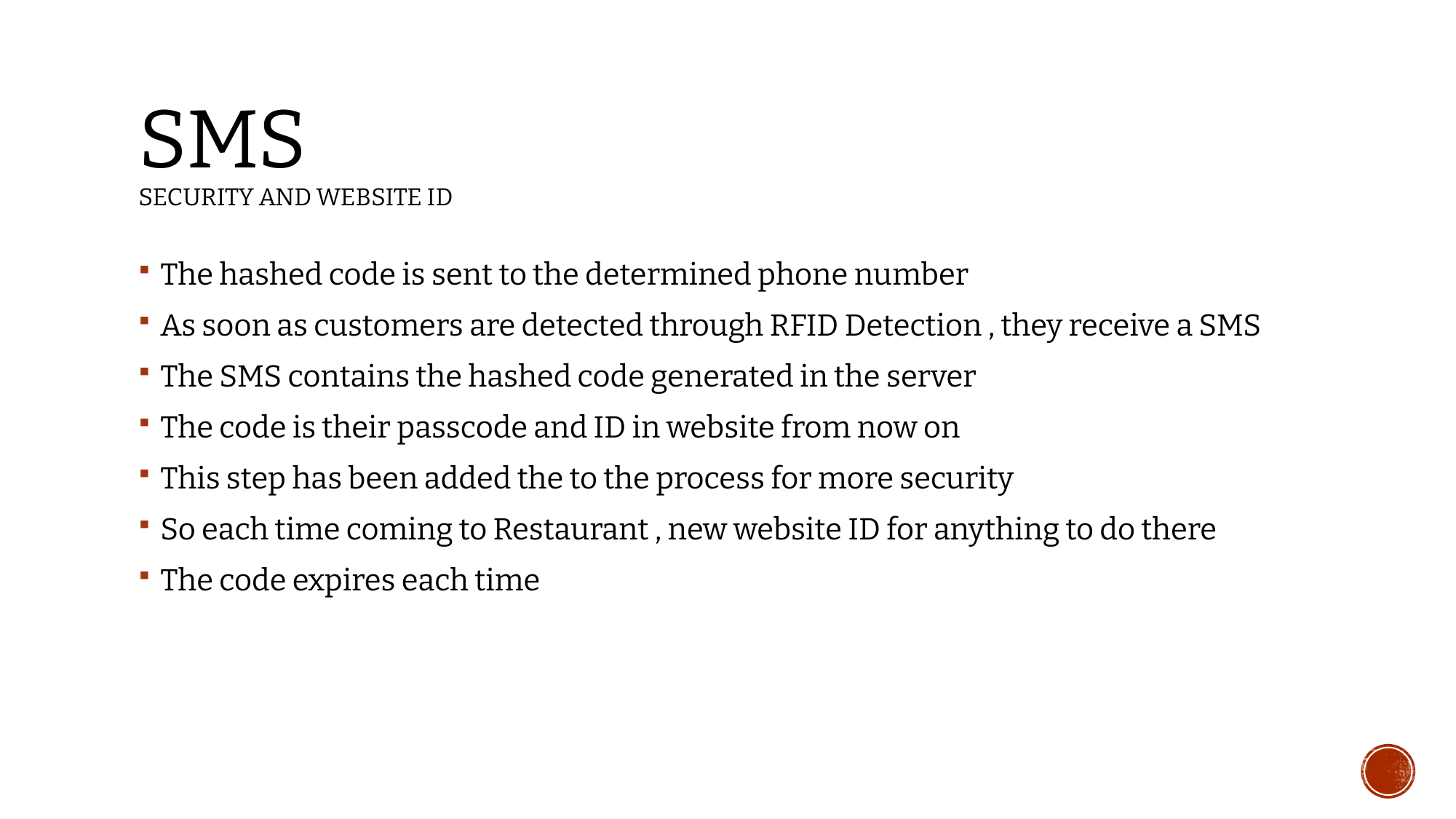

# SMS Security and Website id
The hashed code is sent to the determined phone number
As soon as customers are detected through RFID Detection , they receive a SMS
The SMS contains the hashed code generated in the server
The code is their passcode and ID in website from now on
This step has been added the to the process for more security
So each time coming to Restaurant , new website ID for anything to do there
The code expires each time